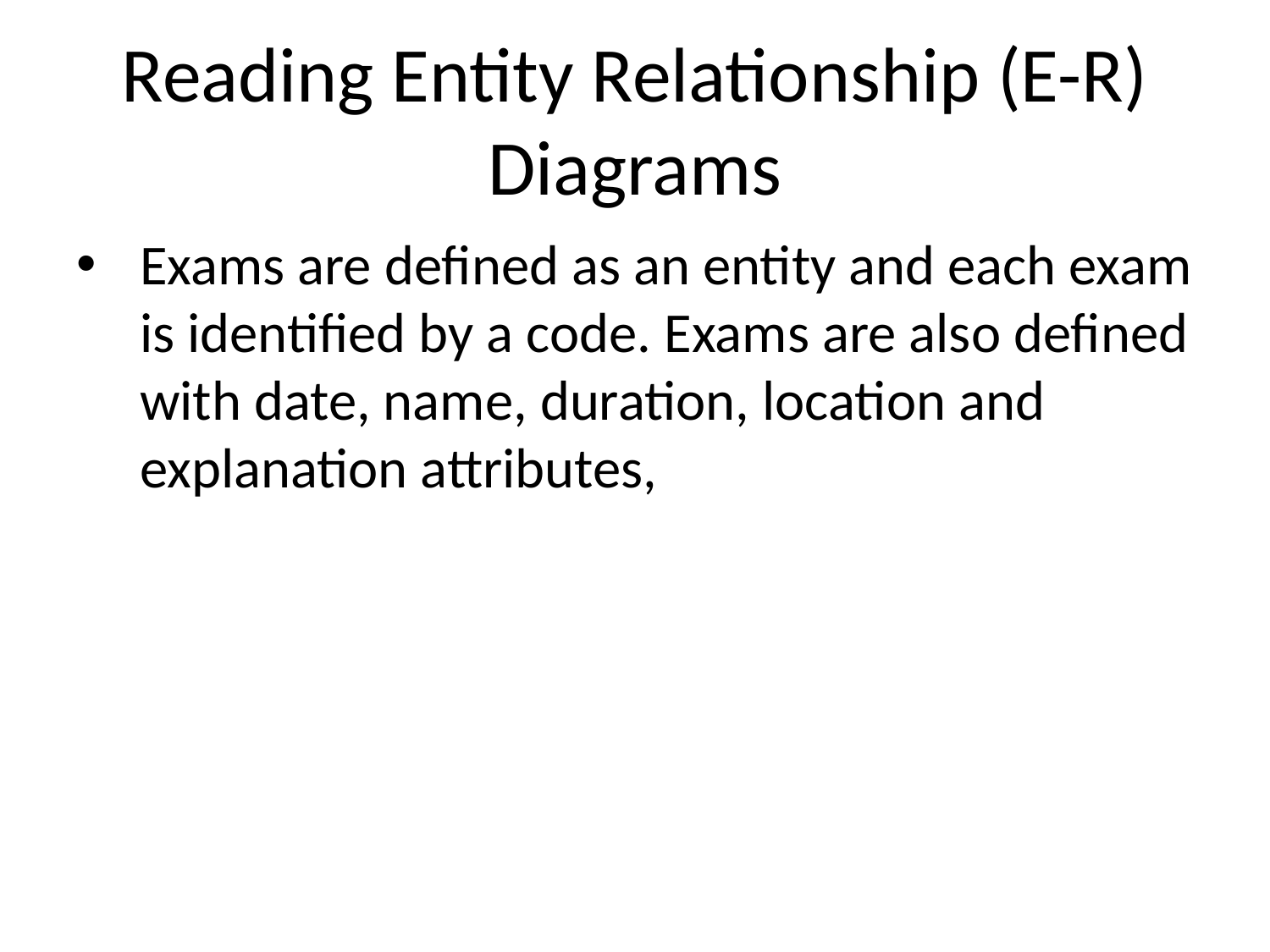

# Reading Entity Relationship (E-R) Diagrams
Exams are defined as an entity and each exam is identified by a code. Exams are also defined with date, name, duration, location and explanation attributes,